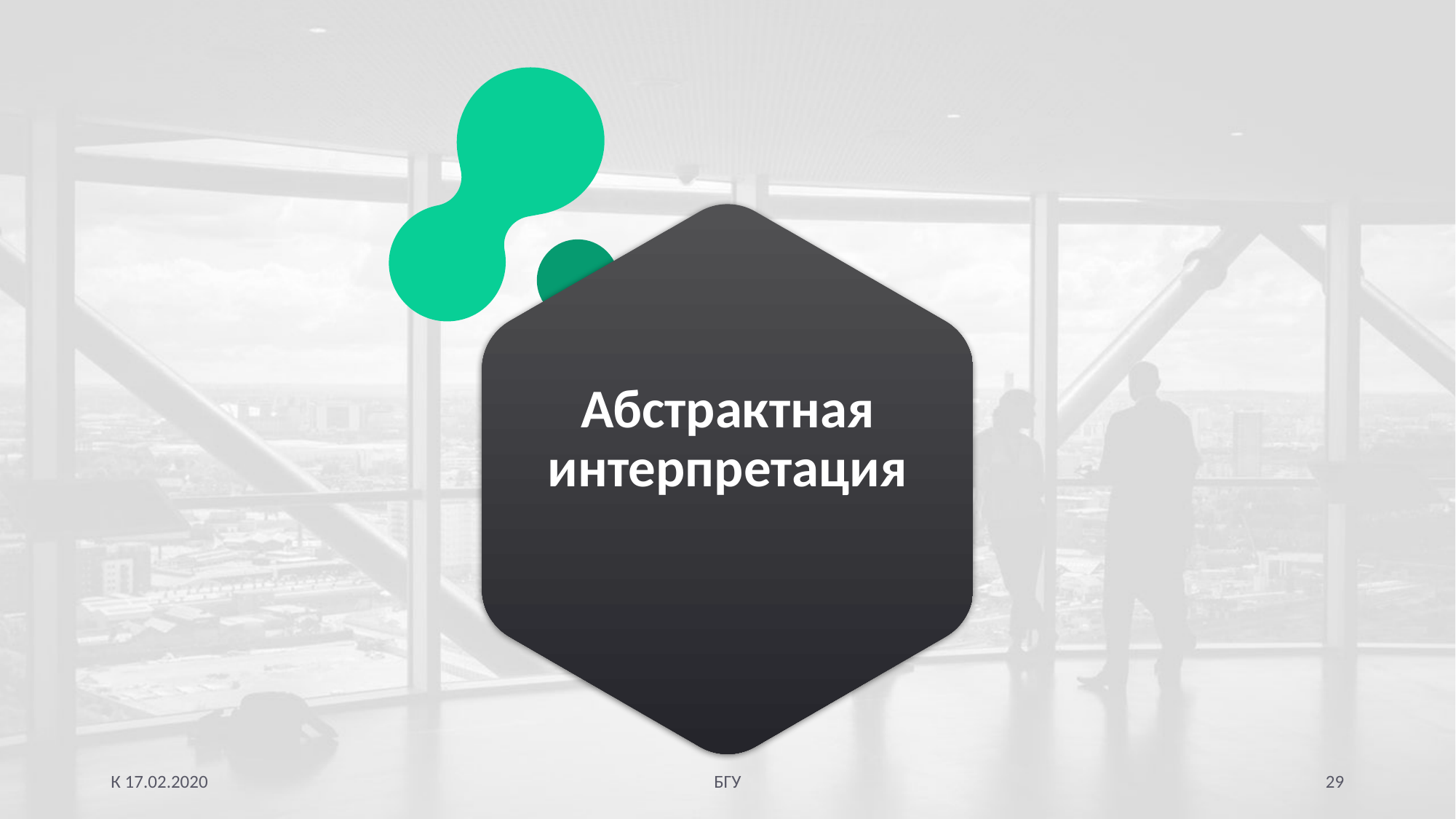

# Абстрактная интерпретация

К 17.02.2020
БГУ
29
Photo by Charles Forerunner on Unsplash